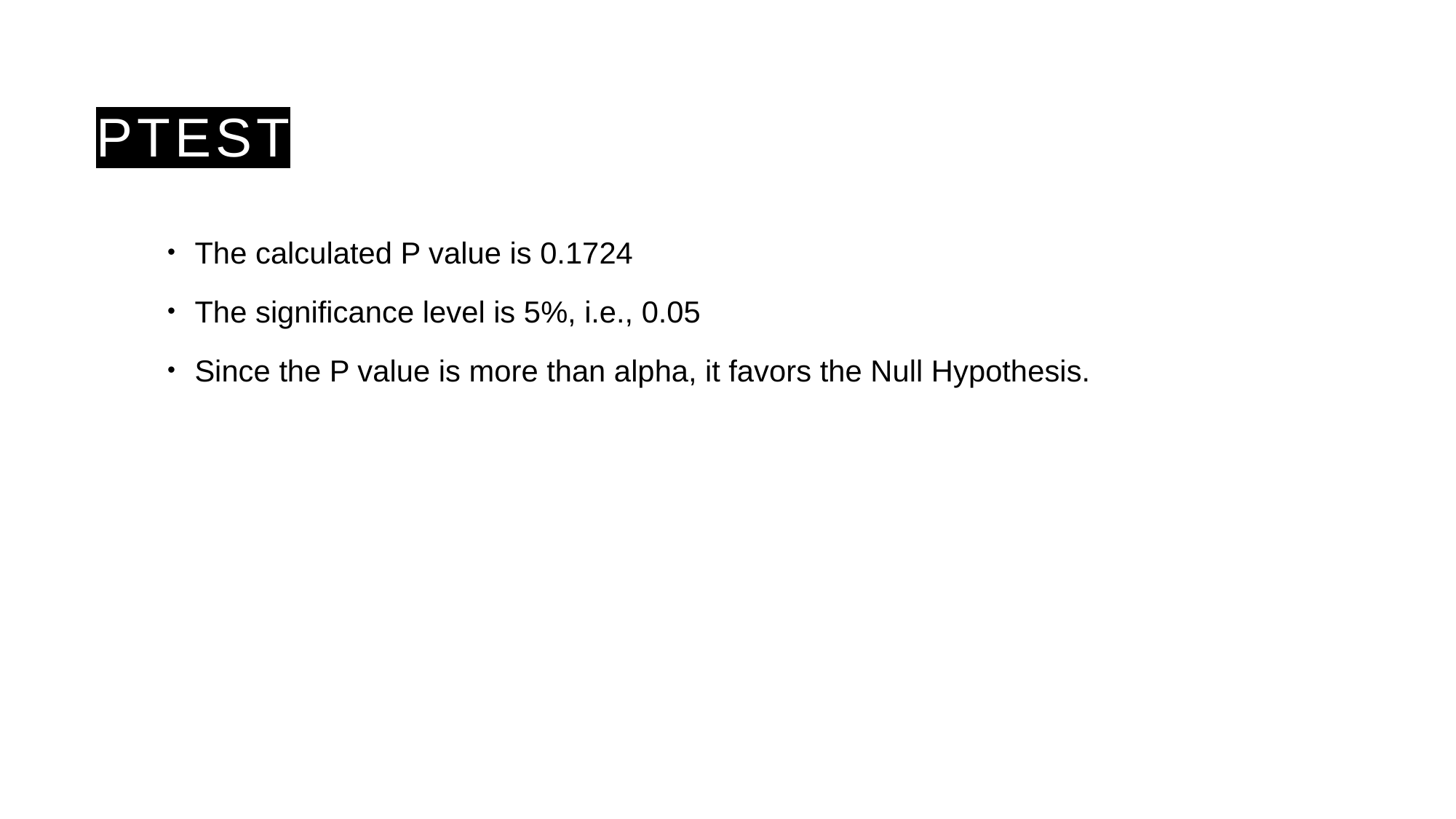

# PTEST
The calculated P value is 0.1724
The significance level is 5%, i.e., 0.05
Since the P value is more than alpha, it favors the Null Hypothesis.